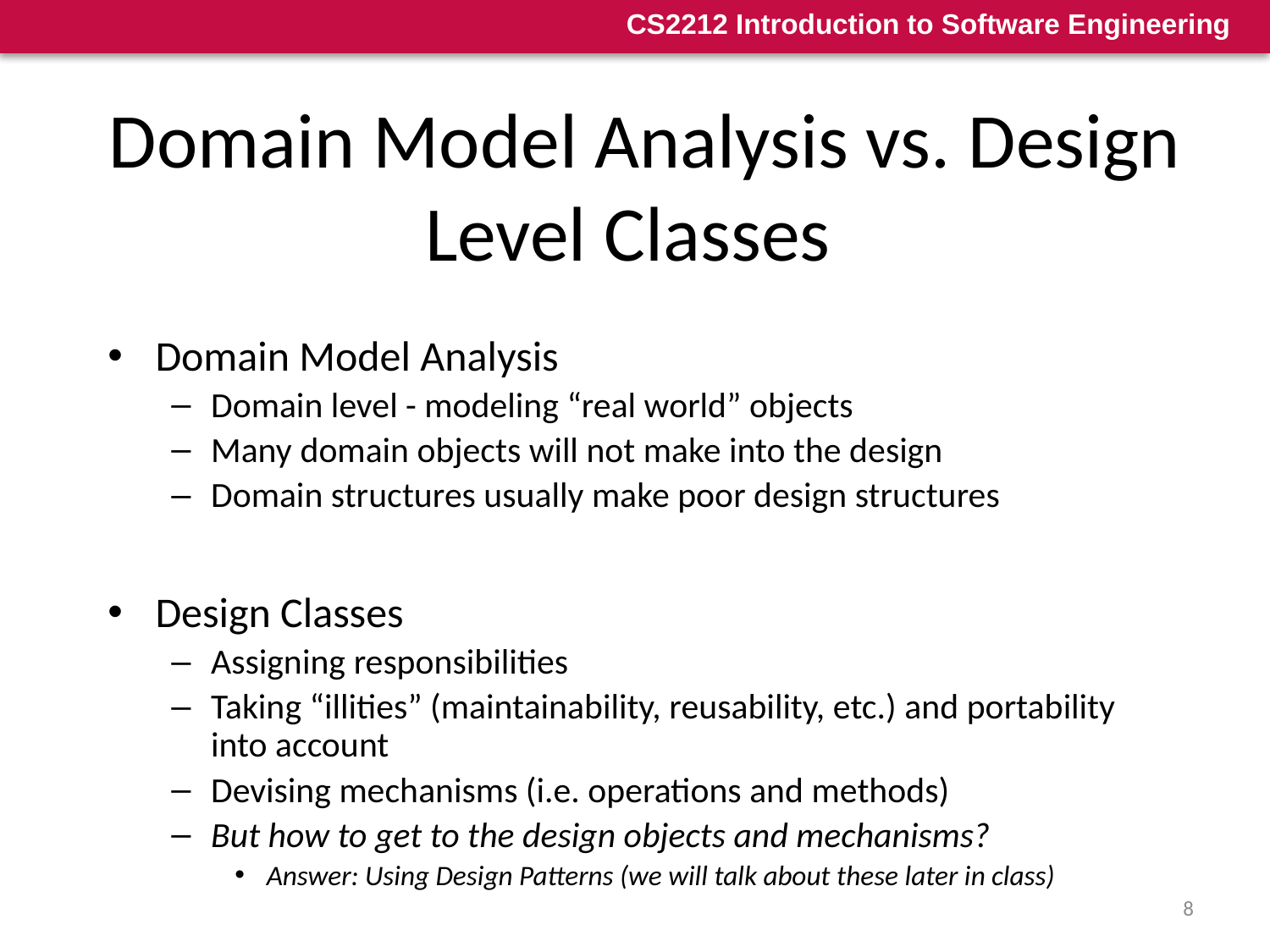

# Domain Model Analysis vs. Design Level Classes
Domain Model Analysis
Domain level - modeling “real world” objects
Many domain objects will not make into the design
Domain structures usually make poor design structures

Design Classes
Assigning responsibilities
Taking “illities” (maintainability, reusability, etc.) and portability into account
Devising mechanisms (i.e. operations and methods)
But how to get to the design objects and mechanisms?
Answer: Using Design Patterns (we will talk about these later in class)

8